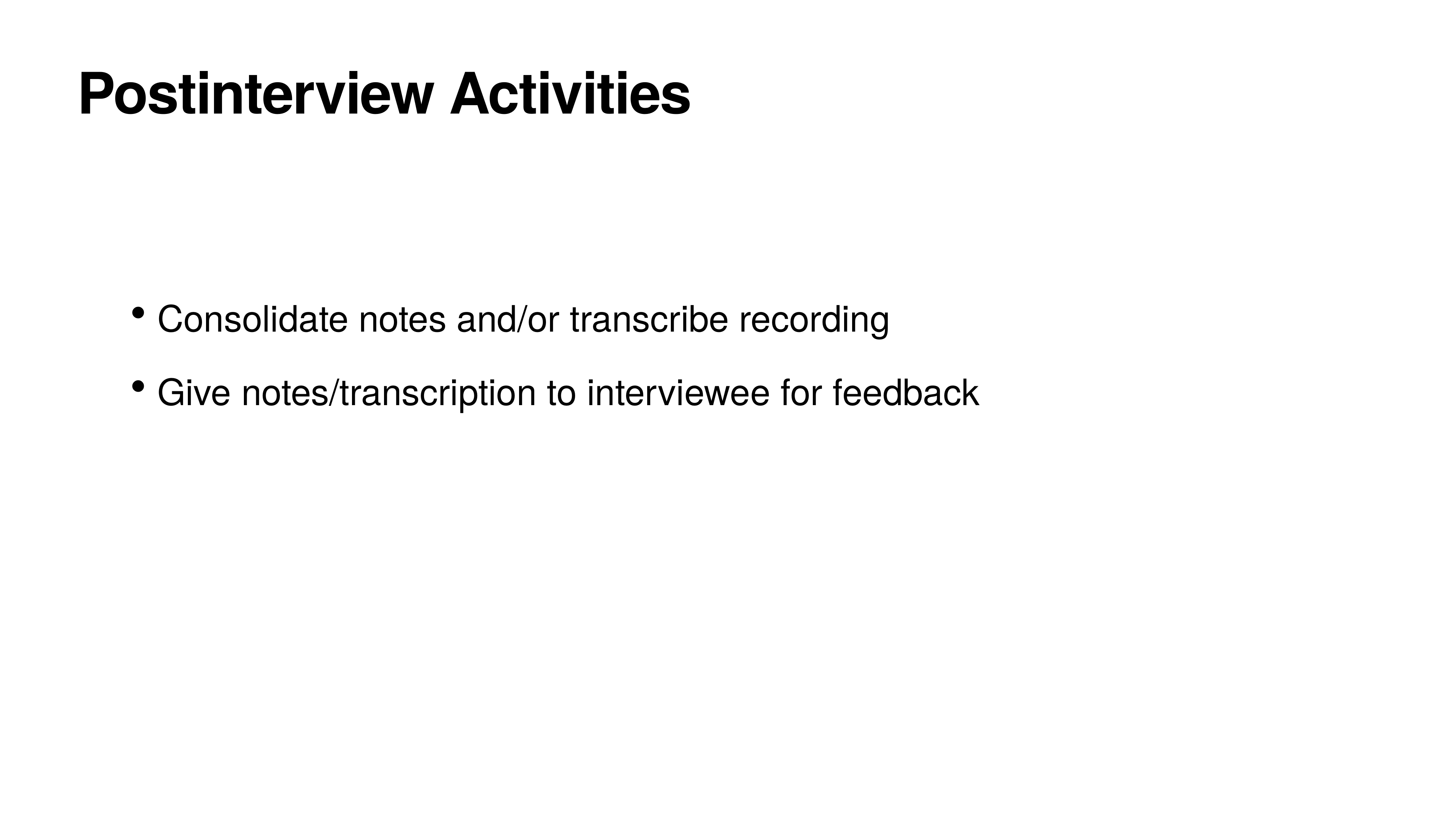

Postinterview Activities
Consolidate notes and/or transcribe recording
Give notes/transcription to interviewee for feedback